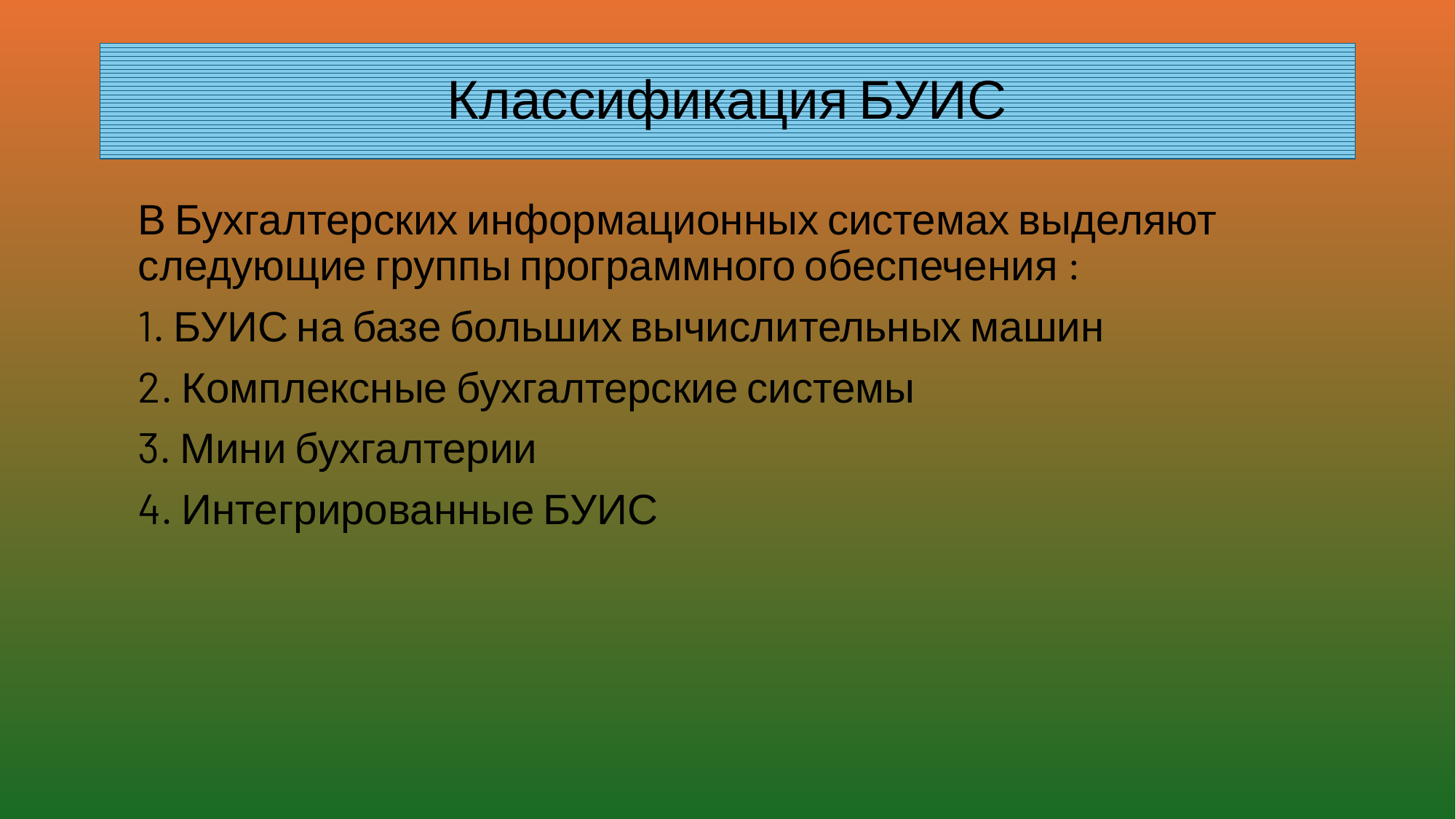

# Классификация БУИС
В Бухгалтерских информационных системах выделяют следующие группы программного обеспечения :
1. БУИС на базе больших вычислительных машин
2. Комплексные бухгалтерские системы
3. Мини бухгалтерии
4. Интегрированные БУИС